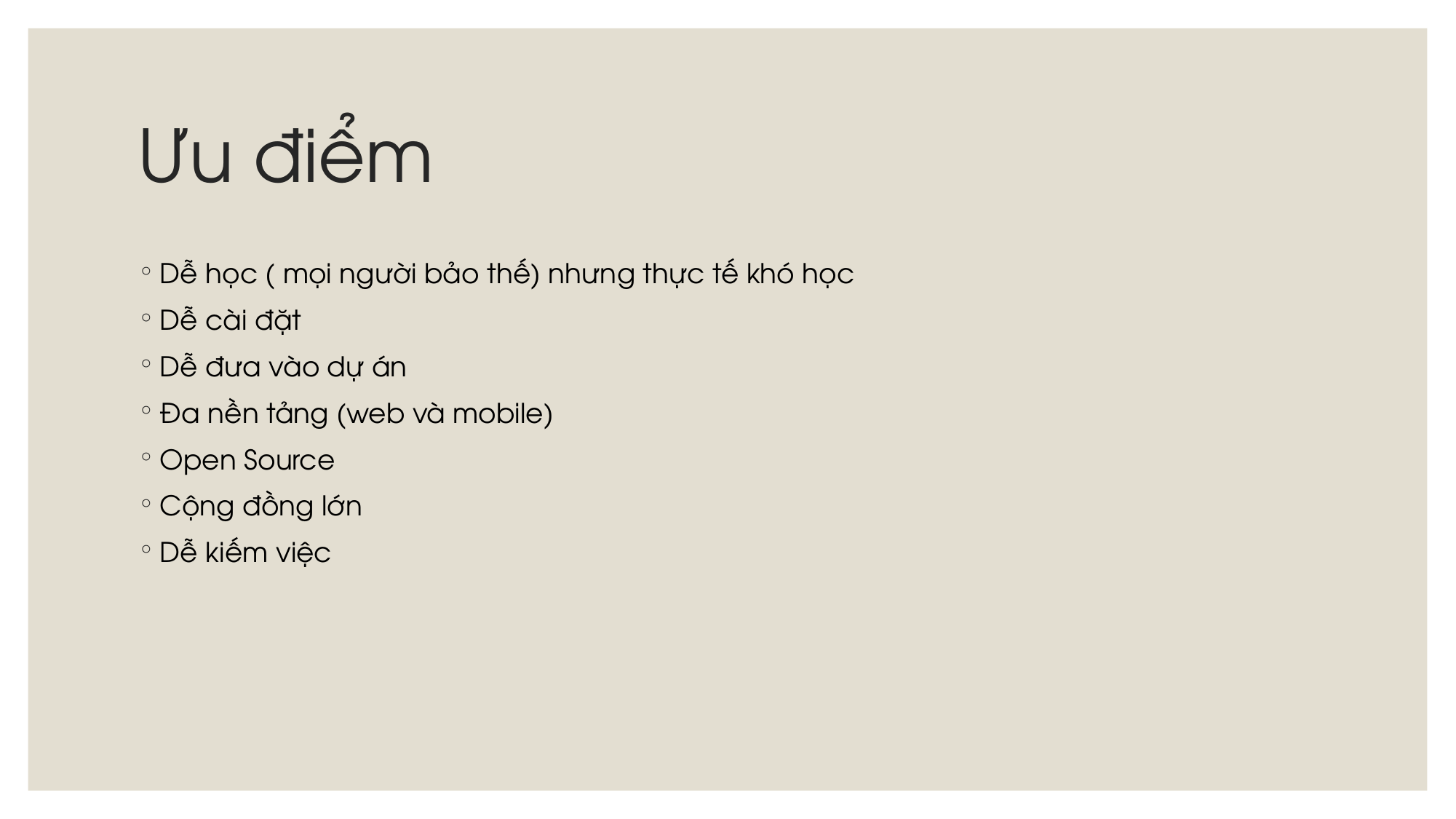

# Ưu điểm
Dễ học ( mọi người bảo thế) nhưng thực tế khó học
Dễ cài đặt
Dễ đưa vào dự án
Đa nền tảng (web và mobile)
Open Source
Cộng đồng lớn
Dễ kiếm việc